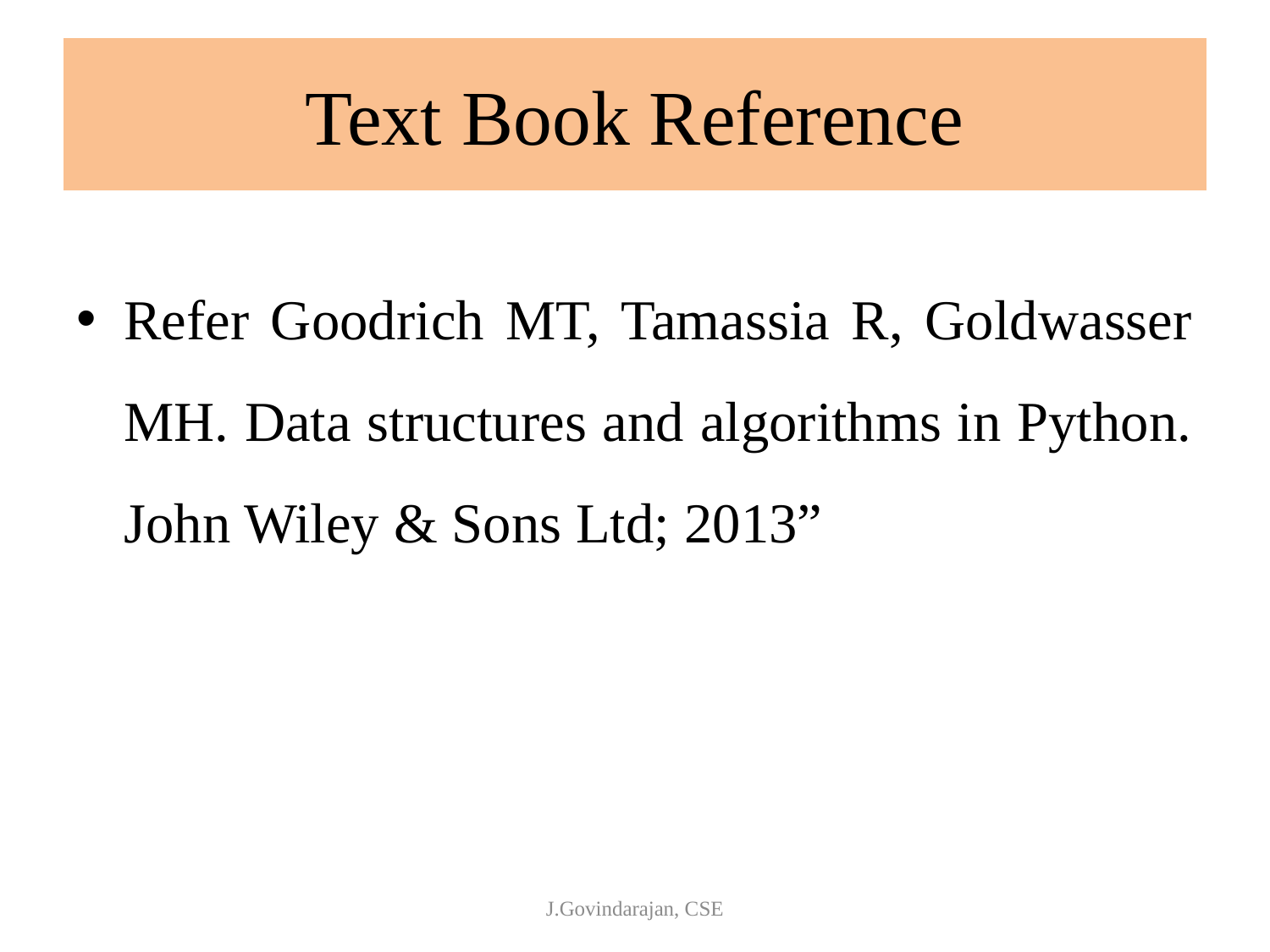

# Text Book Reference
Refer Goodrich MT, Tamassia R, Goldwasser MH. Data structures and algorithms in Python. John Wiley & Sons Ltd; 2013”
J.Govindarajan, CSE